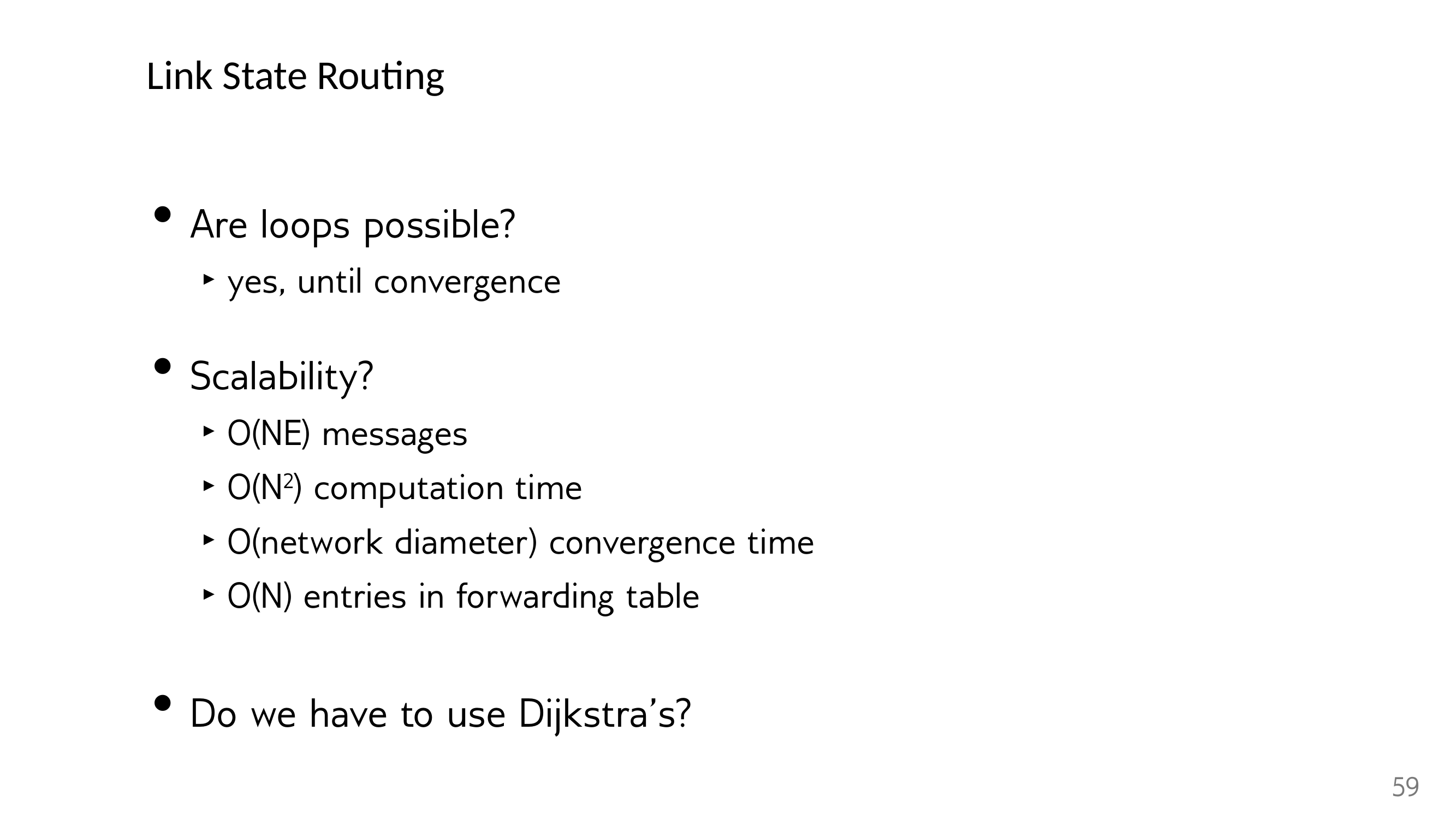

# Link State Routing
Are loops possible?
yes, until convergence

Scalability?
O(NE) messages
O(N2) computation time
O(network diameter) convergence time
O(N) entries in forwarding table

Do we have to use Dijkstra’s?
59